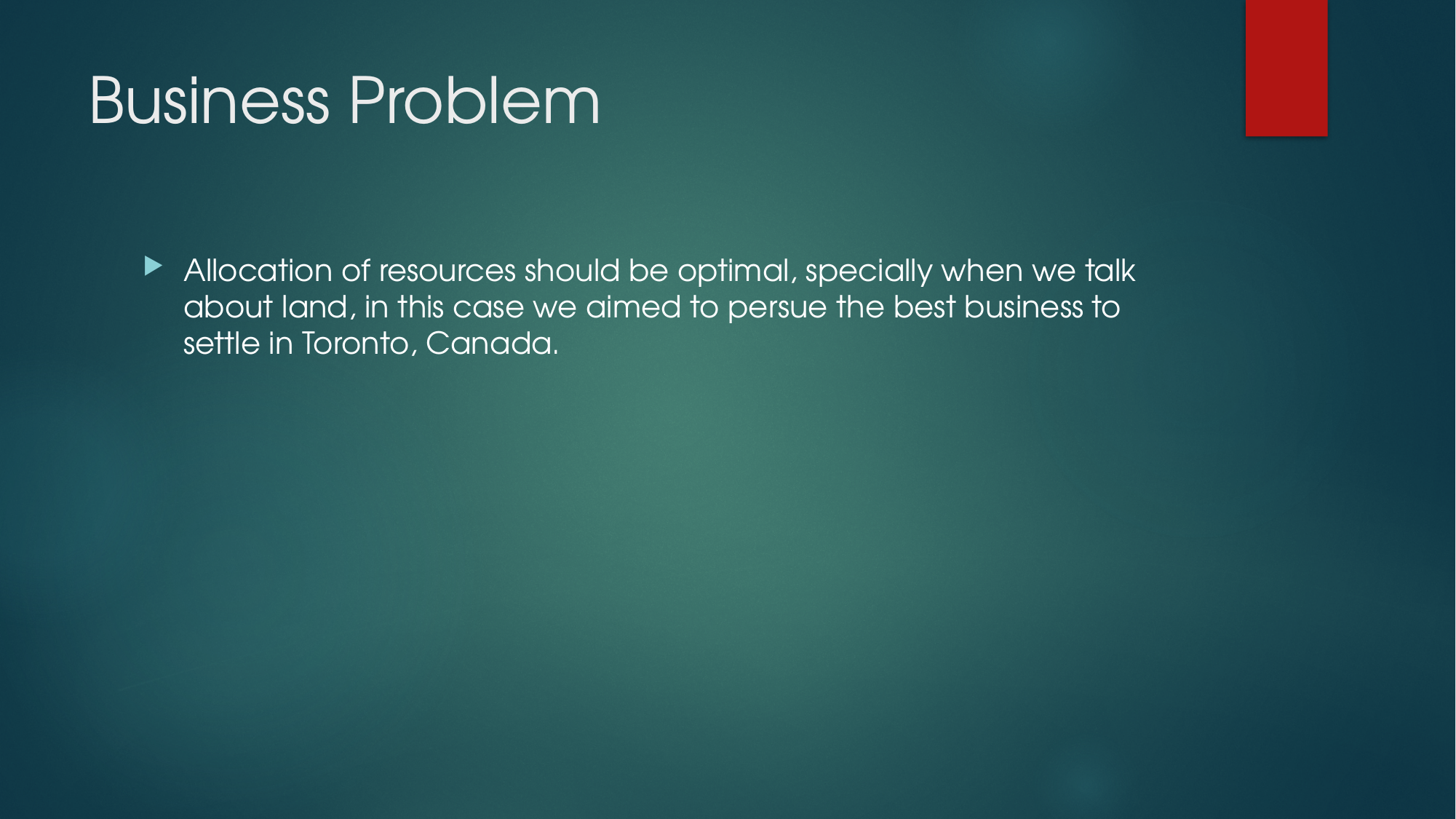

# Business Problem
Allocation of resources should be optimal, specially when we talk about land, in this case we aimed to persue the best business to settle in Toronto, Canada.